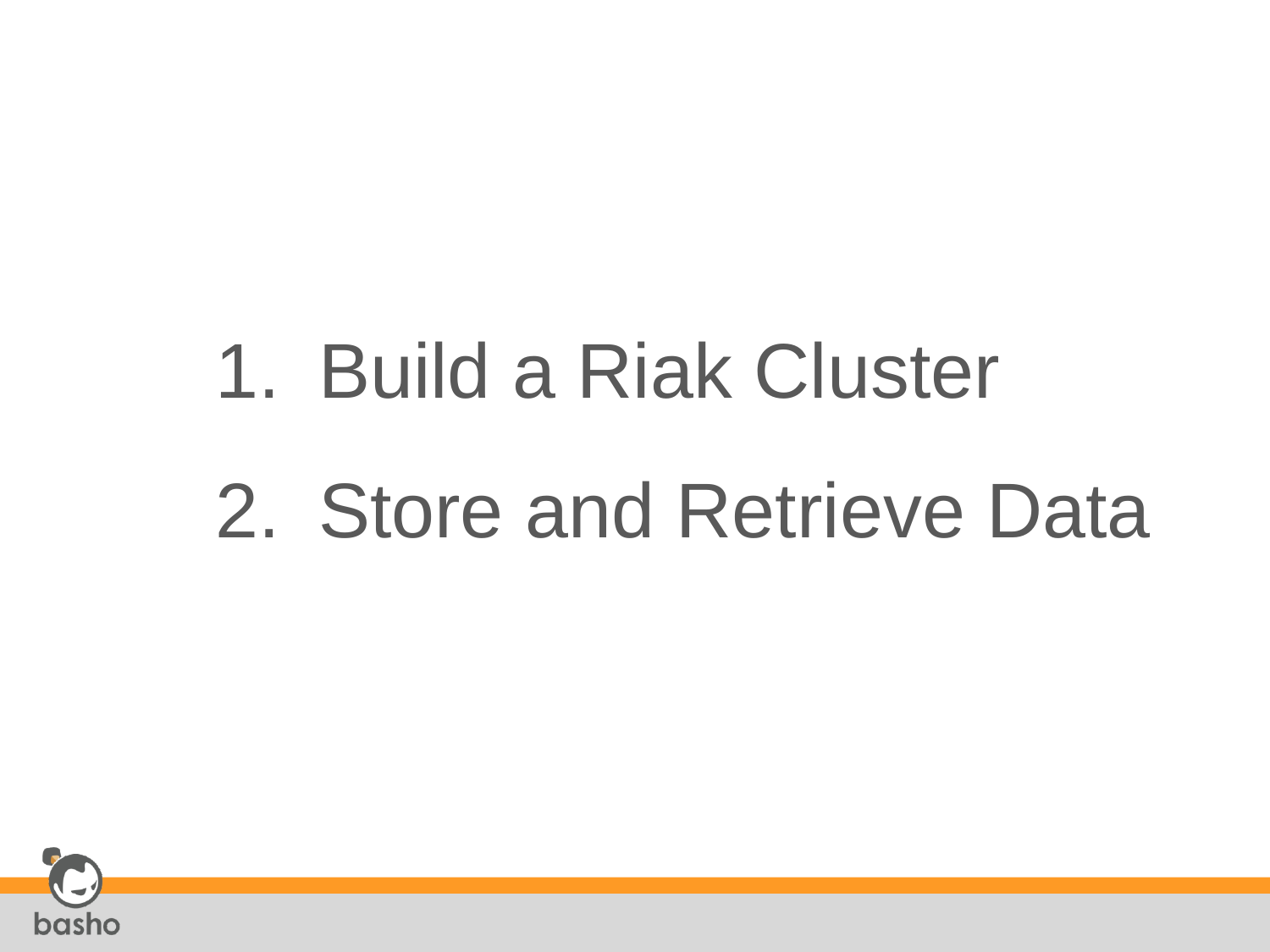

Build a Riak Cluster
Store and Retrieve Data